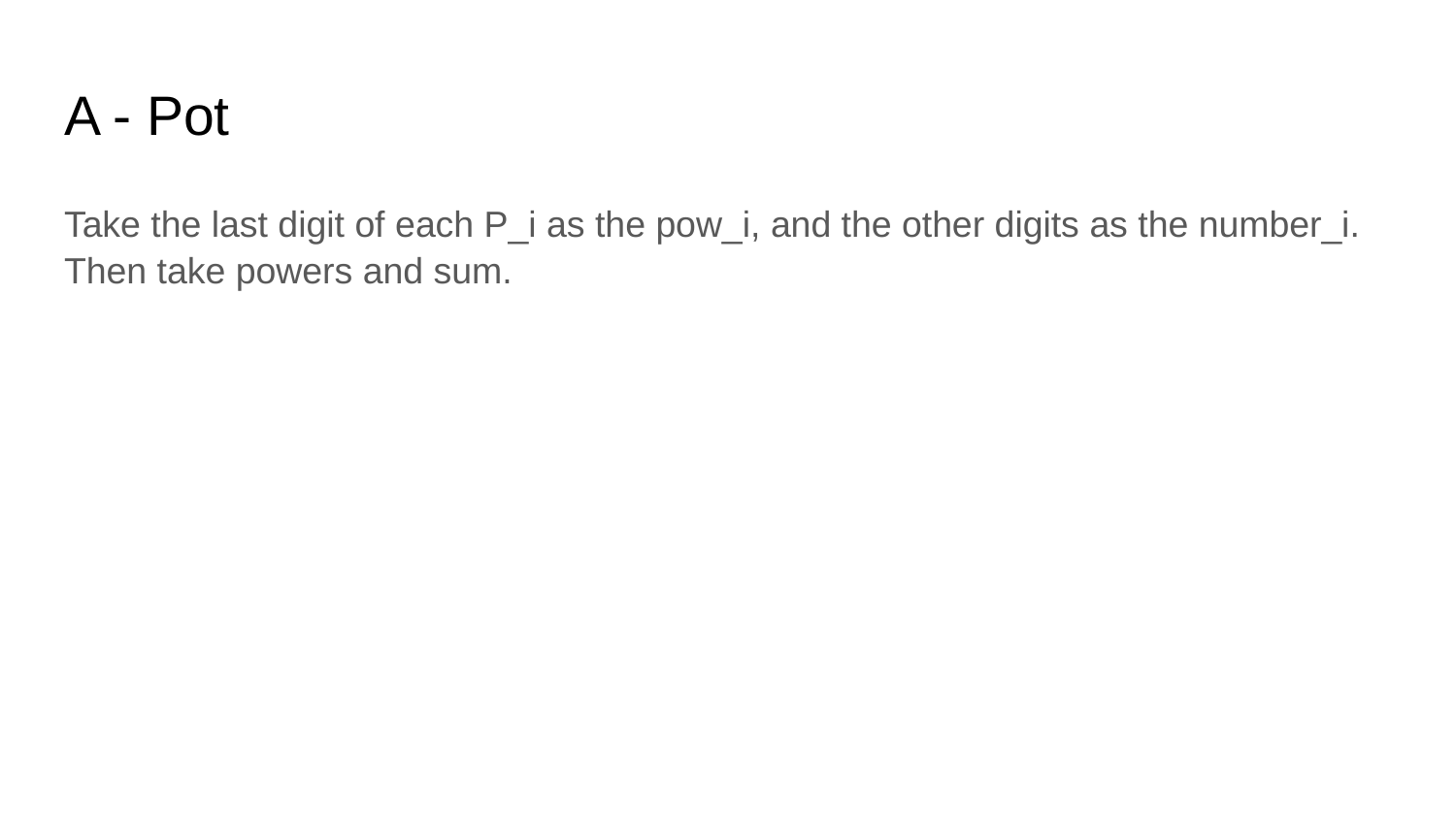

# A - Pot
Take the last digit of each P_i as the pow_i, and the other digits as the number_i. Then take powers and sum.